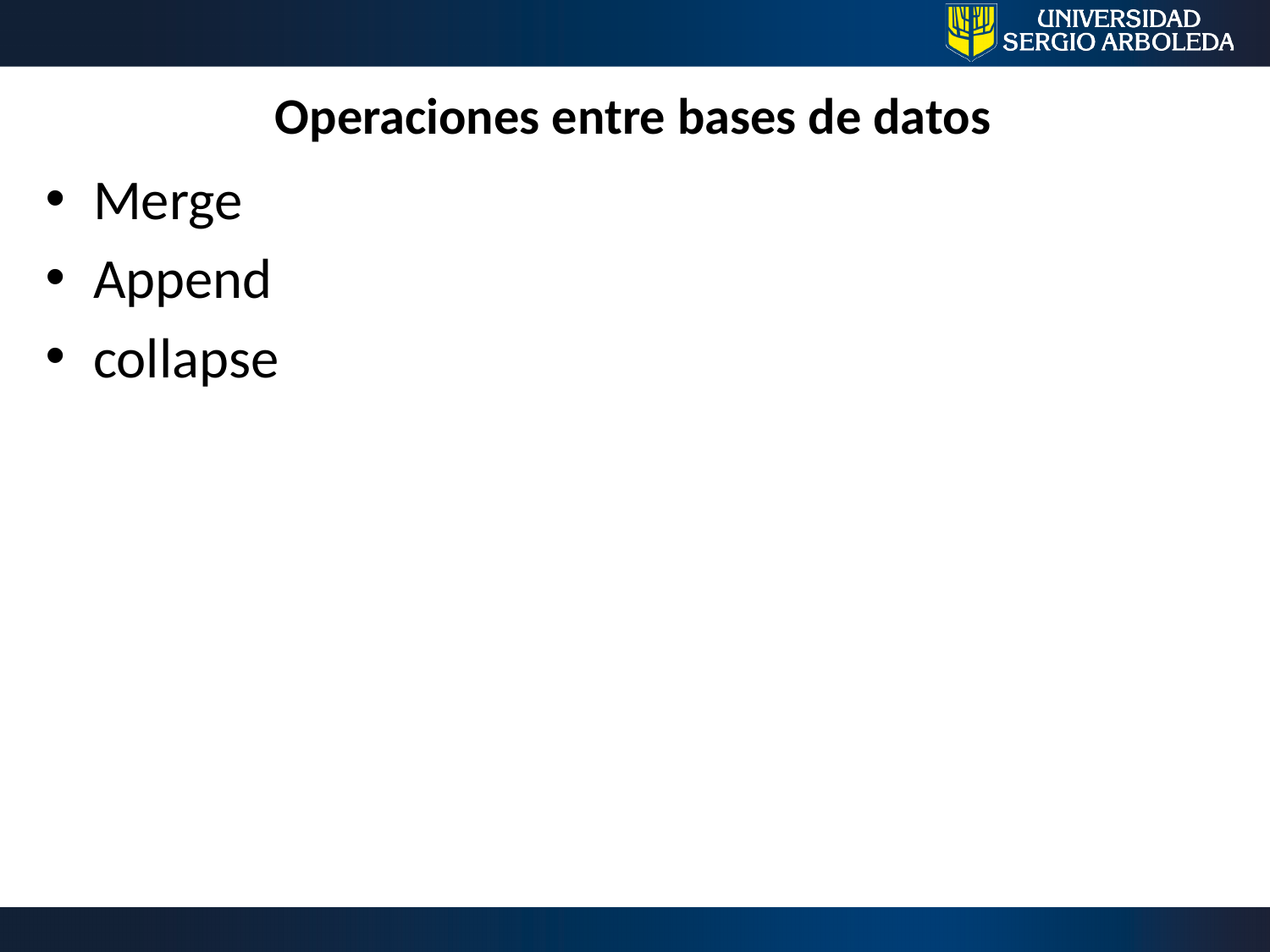

# Operaciones entre bases de datos
Merge
Append
collapse